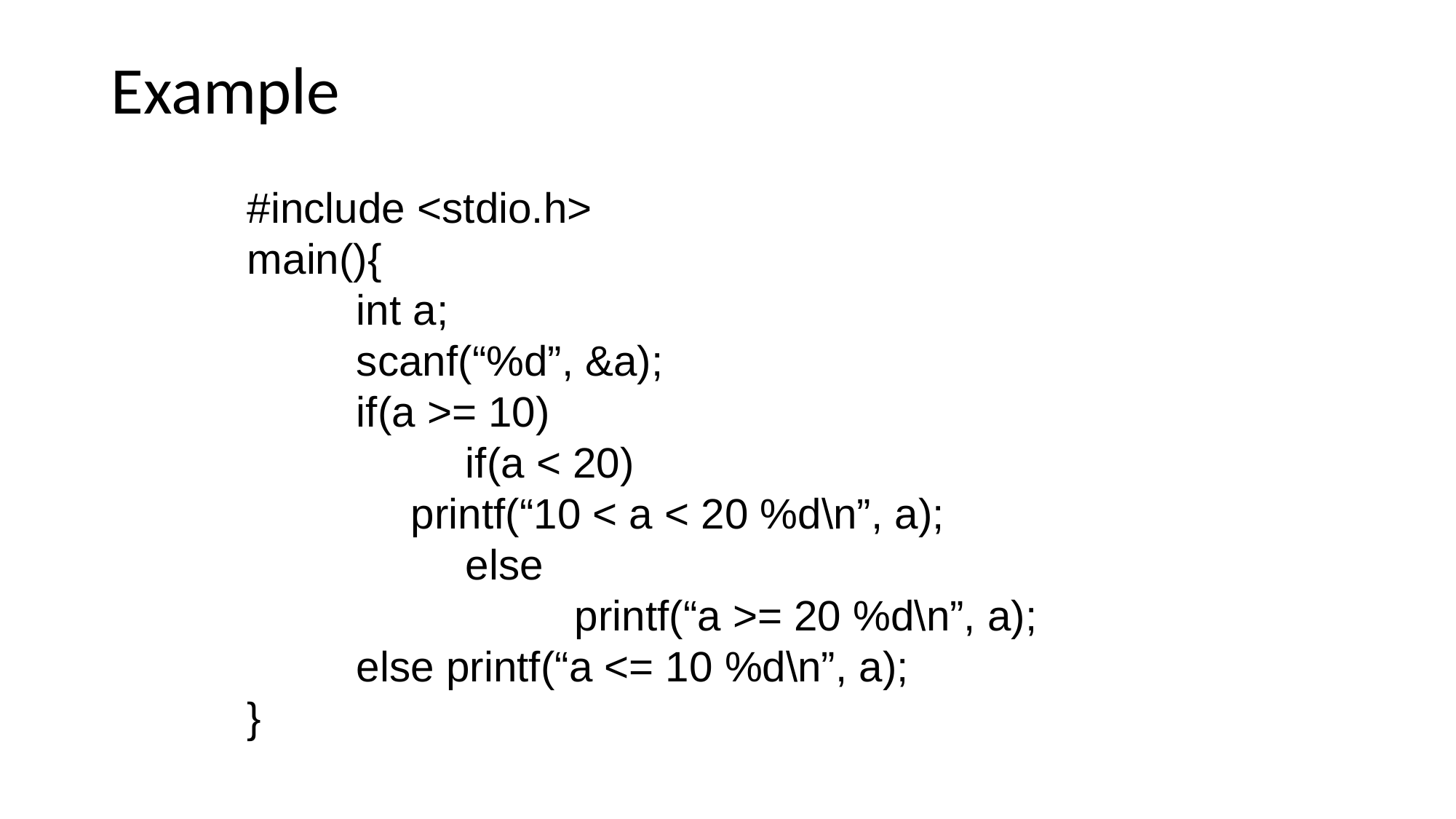

# Example
#include <stdio.h>
main(){
	int a;
	scanf(“%d”, &a);
	if(a >= 10)
		if(a < 20)
printf(“10 < a < 20 %d\n”, a);
		else
			printf(“a >= 20 %d\n”, a);
	else printf(“a <= 10 %d\n”, a);
}